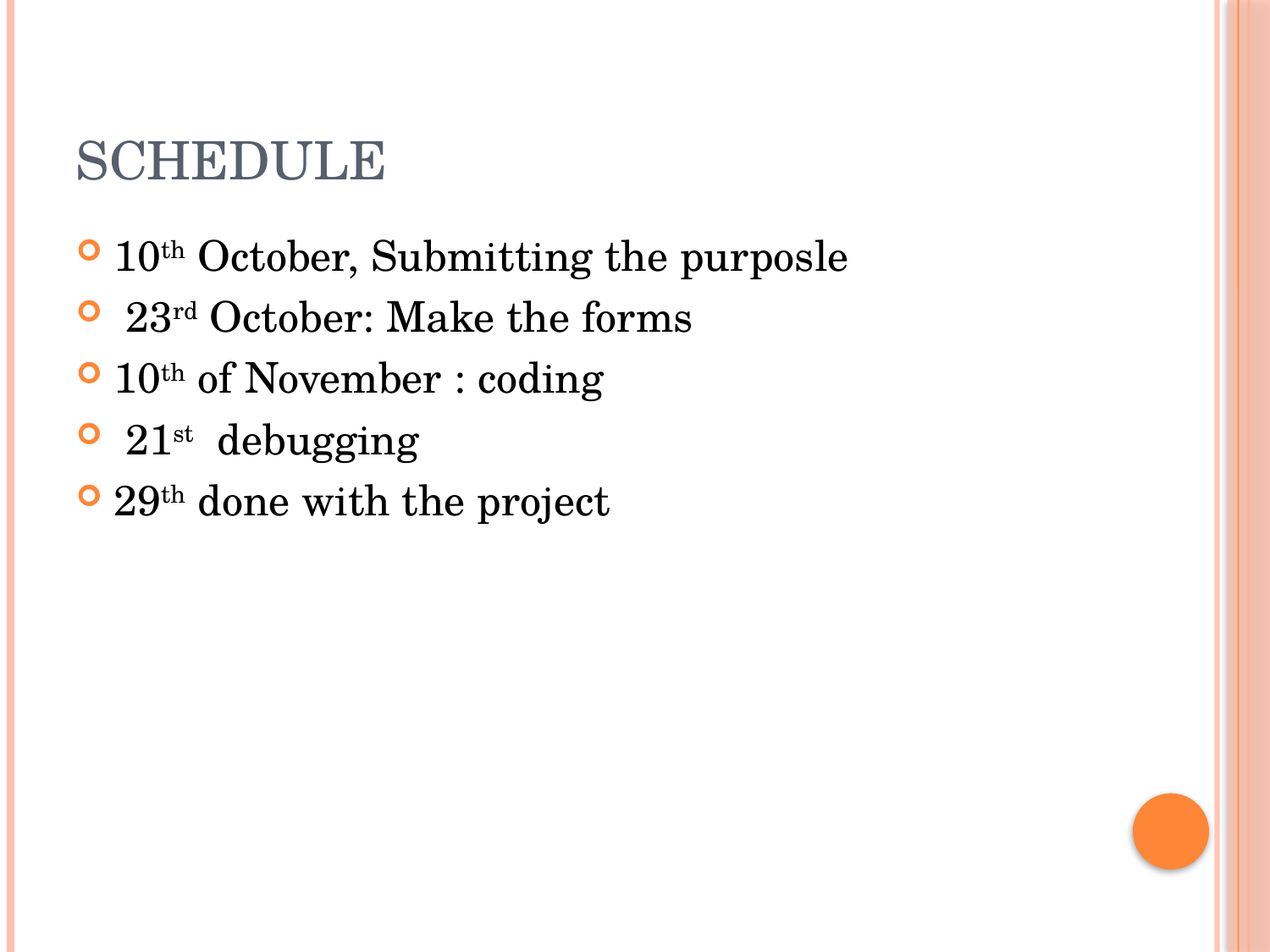

# Schedule
10th October, Submitting the purposle
 23rd October: Make the forms
10th of November : coding
 21st  debugging
29th done with the project